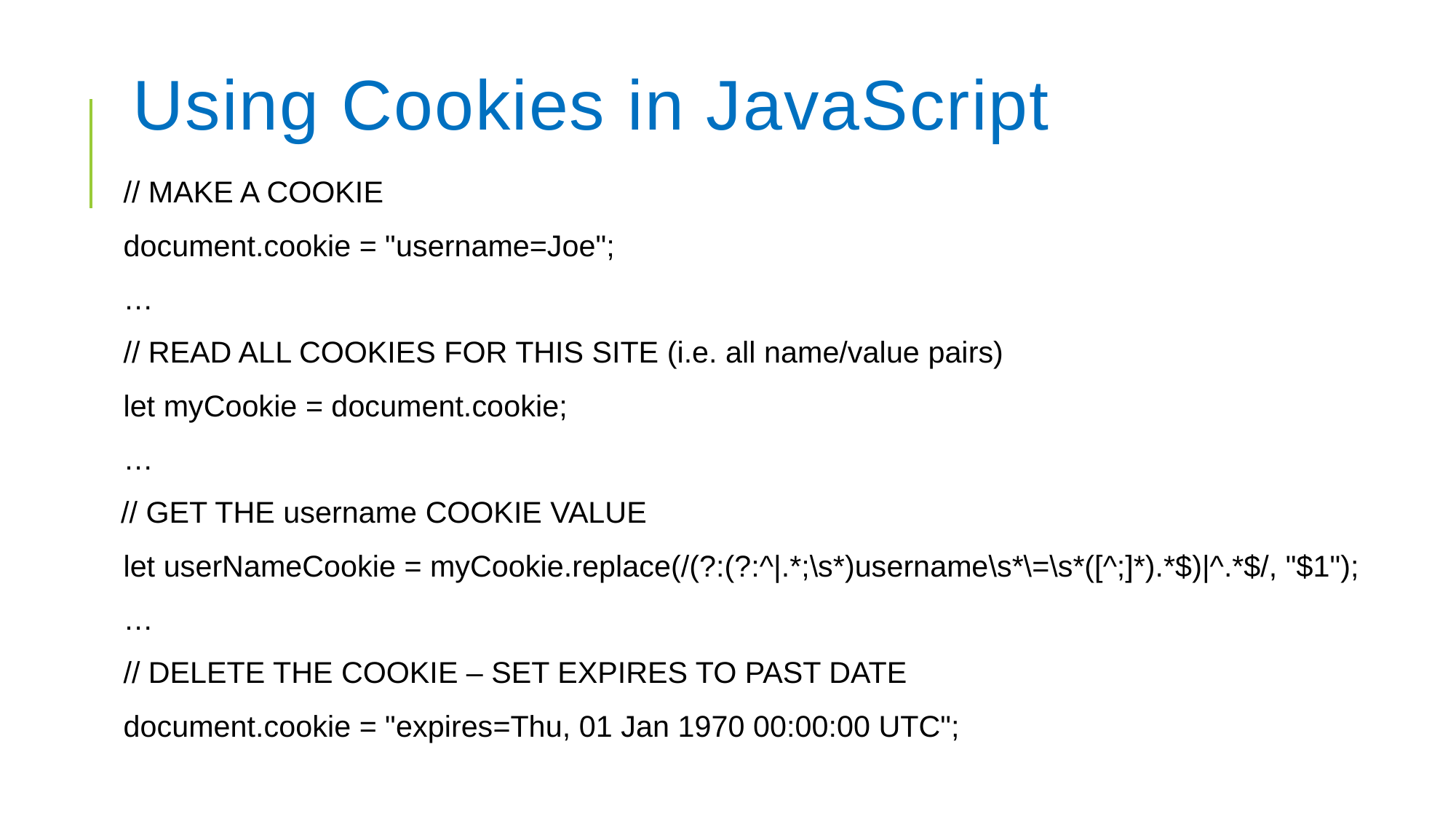

# Using Cookies in JavaScript
// MAKE A COOKIE
document.cookie = "username=Joe";
…
// READ ALL COOKIES FOR THIS SITE (i.e. all name/value pairs)
let myCookie = document.cookie;
…
 // GET THE username COOKIE VALUE
let userNameCookie = myCookie.replace(/(?:(?:^|.*;\s*)username\s*\=\s*([^;]*).*$)|^.*$/, "$1");
…
// DELETE THE COOKIE – SET EXPIRES TO PAST DATE
document.cookie = "expires=Thu, 01 Jan 1970 00:00:00 UTC";